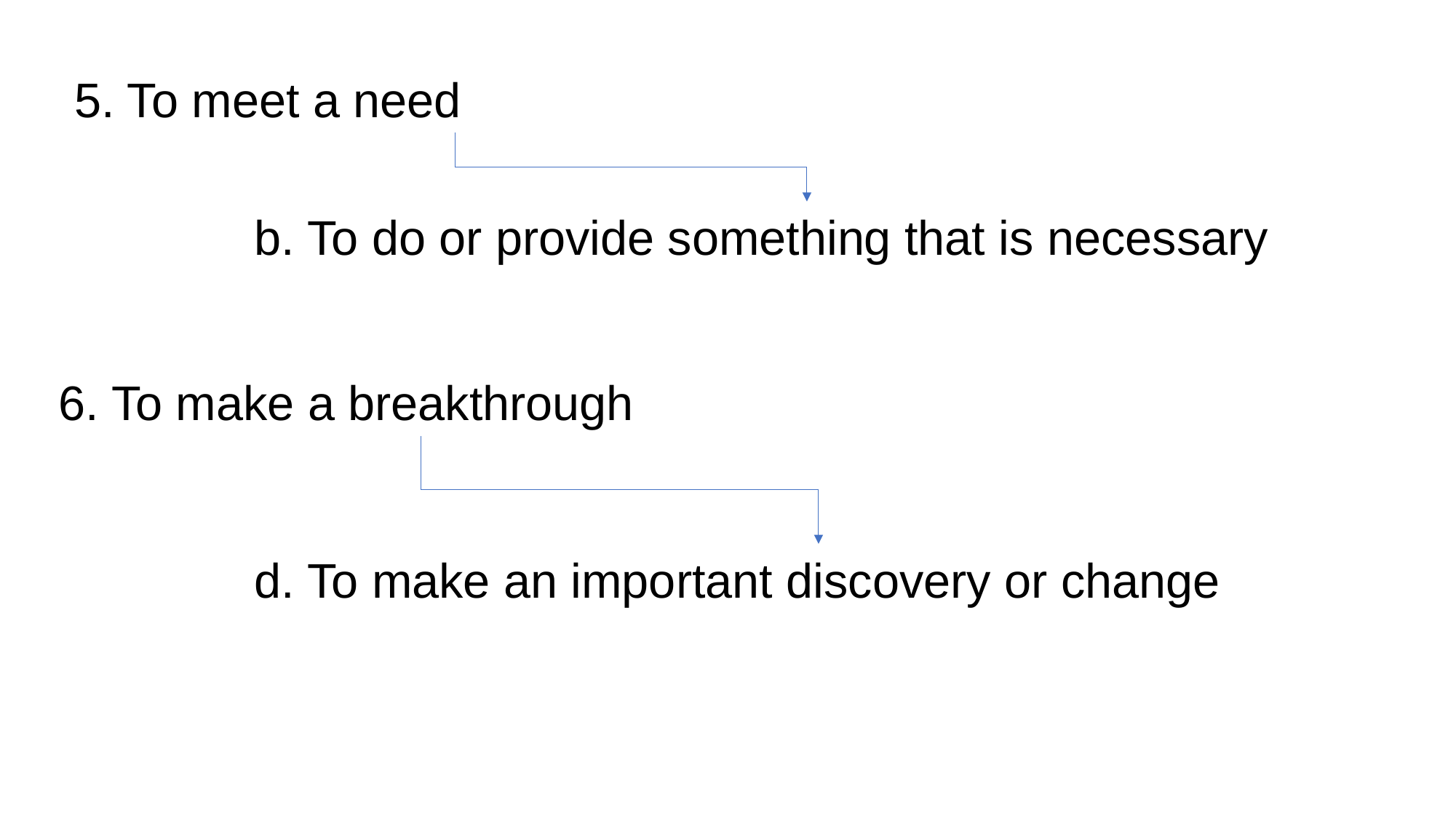

5. To meet a need
b. To do or provide something that is necessary
6. To make a breakthrough
d. To make an important discovery or change